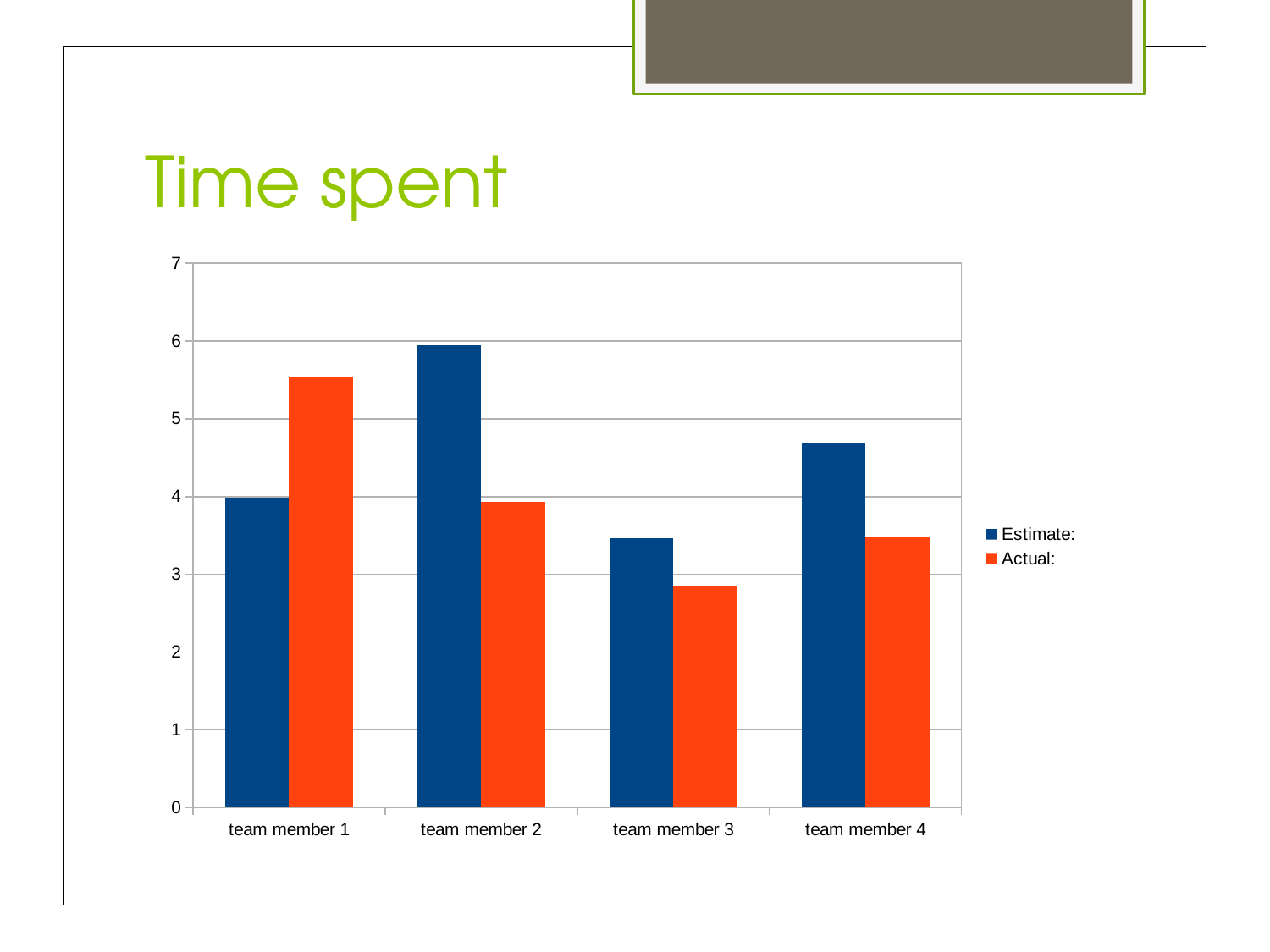

Time spent

### Chart

| Category | Estimate: | Actual: |
|---|---|---|
| team member 1 | 3.97569444444444 | 5.53819444444444 |
| team member 2 | 5.94444444444444 | 3.92708333333333 |
| team member 3 | 3.46875 | 2.84375 |
| team member 4 | 4.68055555555556 | 3.48263888888889 |